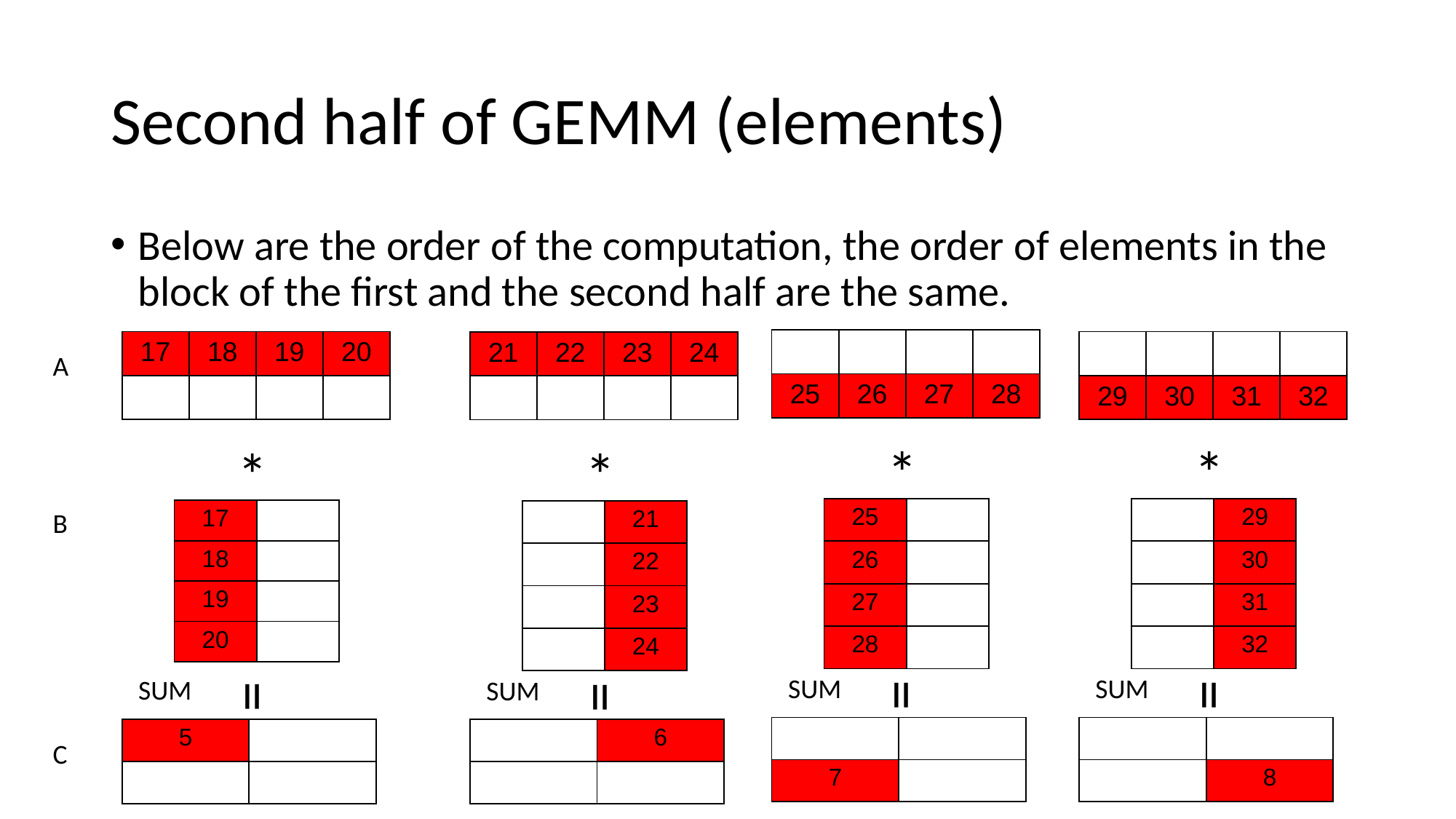

# Second half of GEMM (elements)
Below are the order of the computation, the order of elements in the block of the first and the second half are the same.
|  |  |  |  |
| --- | --- | --- | --- |
| 25 | 26 | 27 | 28 |
| 17 | 18 | 19 | 20 |
| --- | --- | --- | --- |
|  |  |  |  |
|  |  |  |  |
| --- | --- | --- | --- |
| 29 | 30 | 31 | 32 |
| 21 | 22 | 23 | 24 |
| --- | --- | --- | --- |
|  |  |  |  |
A
*
*
*
*
| 25 |  |
| --- | --- |
| 26 |  |
| 27 |  |
| 28 |  |
|  | 29 |
| --- | --- |
|  | 30 |
|  | 31 |
|  | 32 |
B
| 17 |  |
| --- | --- |
| 18 |  |
| 19 |  |
| 20 |  |
|  | 21 |
| --- | --- |
|  | 22 |
|  | 23 |
|  | 24 |
SUM
SUM
SUM
SUM
=
=
=
=
|  |  |
| --- | --- |
| 7 |  |
|  |  |
| --- | --- |
|  | 8 |
| 5 |  |
| --- | --- |
|  |  |
|  | 6 |
| --- | --- |
|  |  |
C